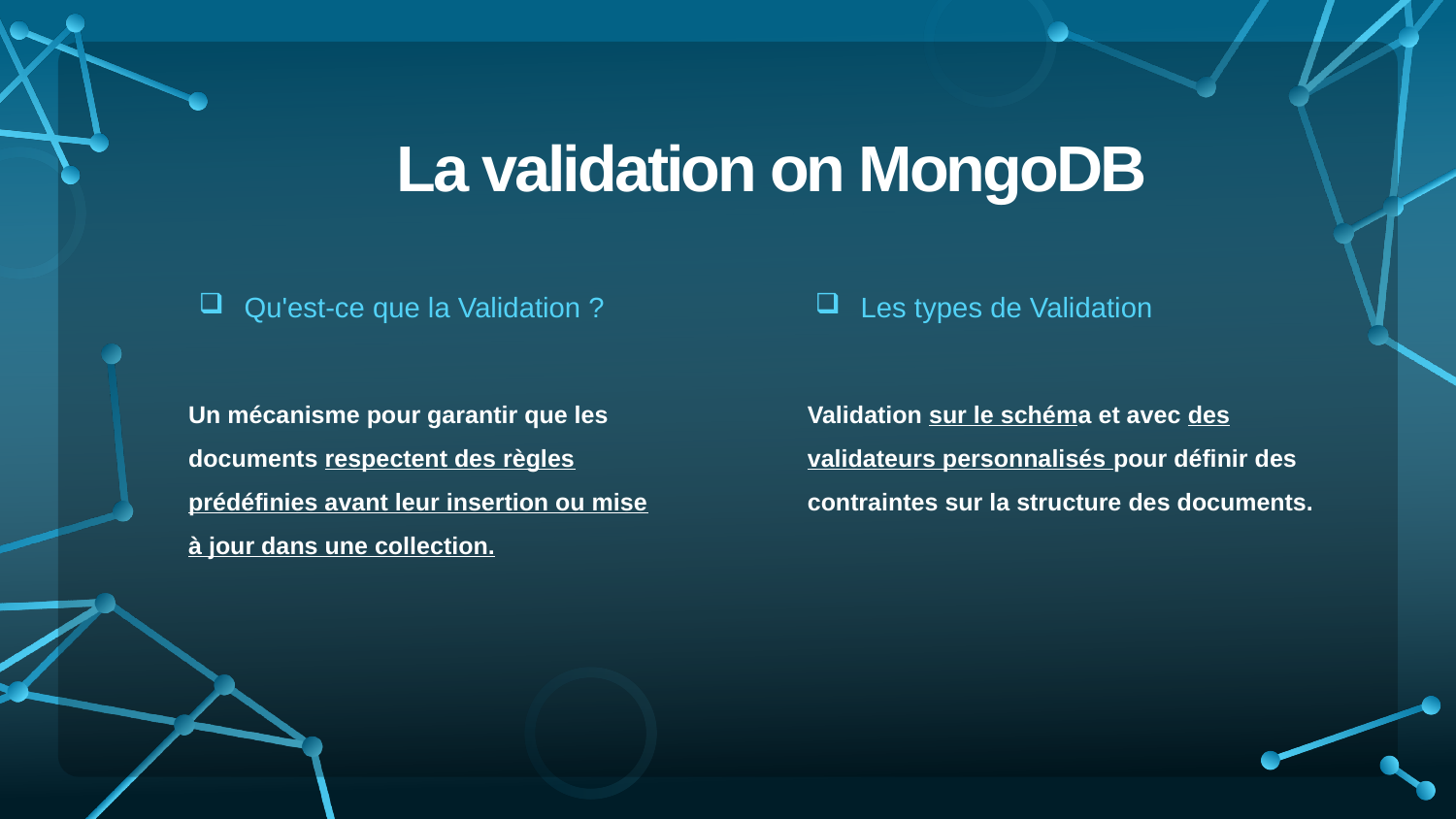

La validation on MongoDB
Les types de Validation
Qu'est-ce que la Validation ?
Un mécanisme pour garantir que les documents respectent des règles prédéfinies avant leur insertion ou mise à jour dans une collection.
Validation sur le schéma et avec des validateurs personnalisés pour définir des contraintes sur la structure des documents.